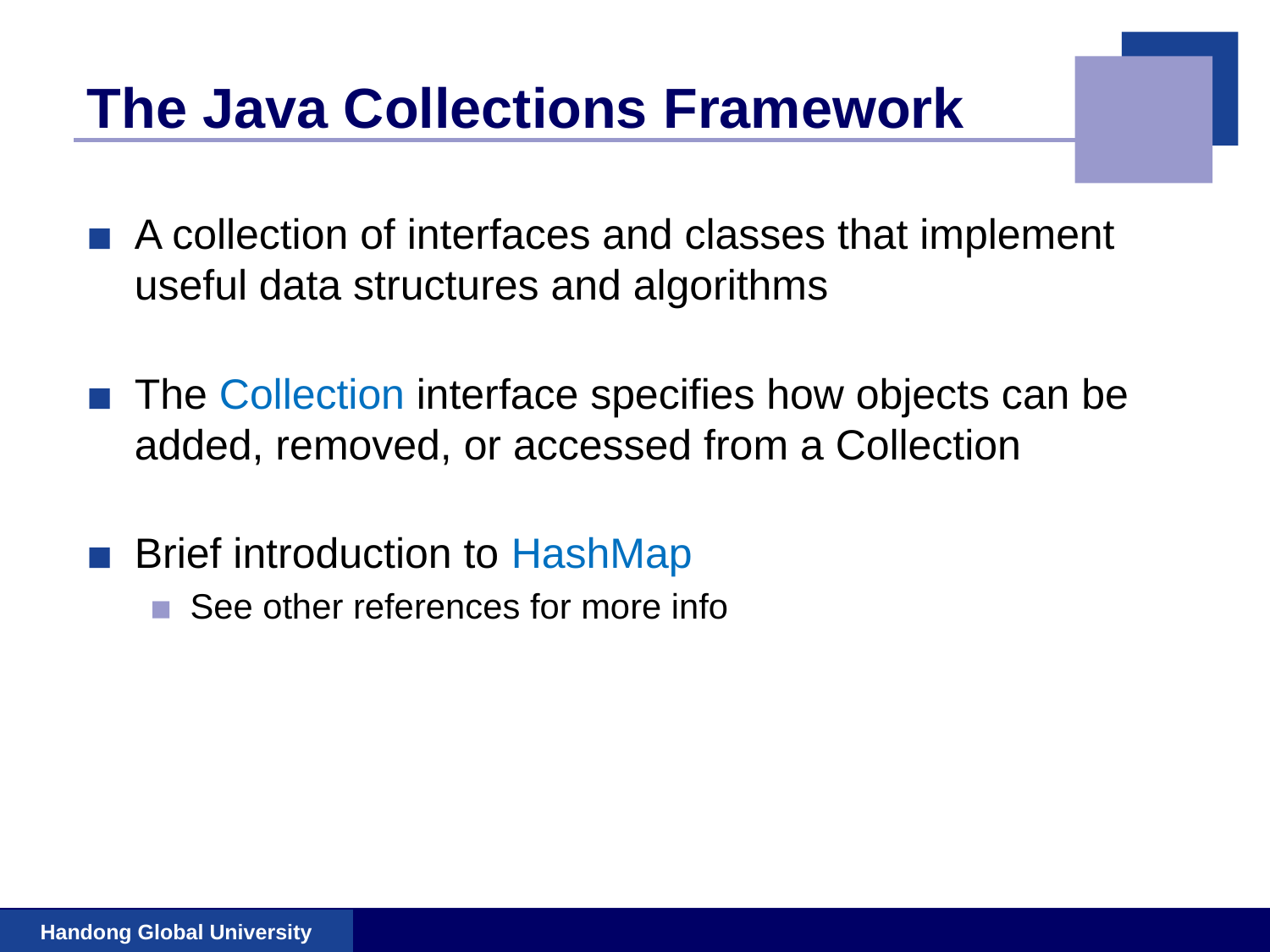

# The Java Collections Framework
A collection of interfaces and classes that implement useful data structures and algorithms

The Collection interface specifies how objects can be added, removed, or accessed from a Collection

Brief introduction to HashMap
See other references for more info